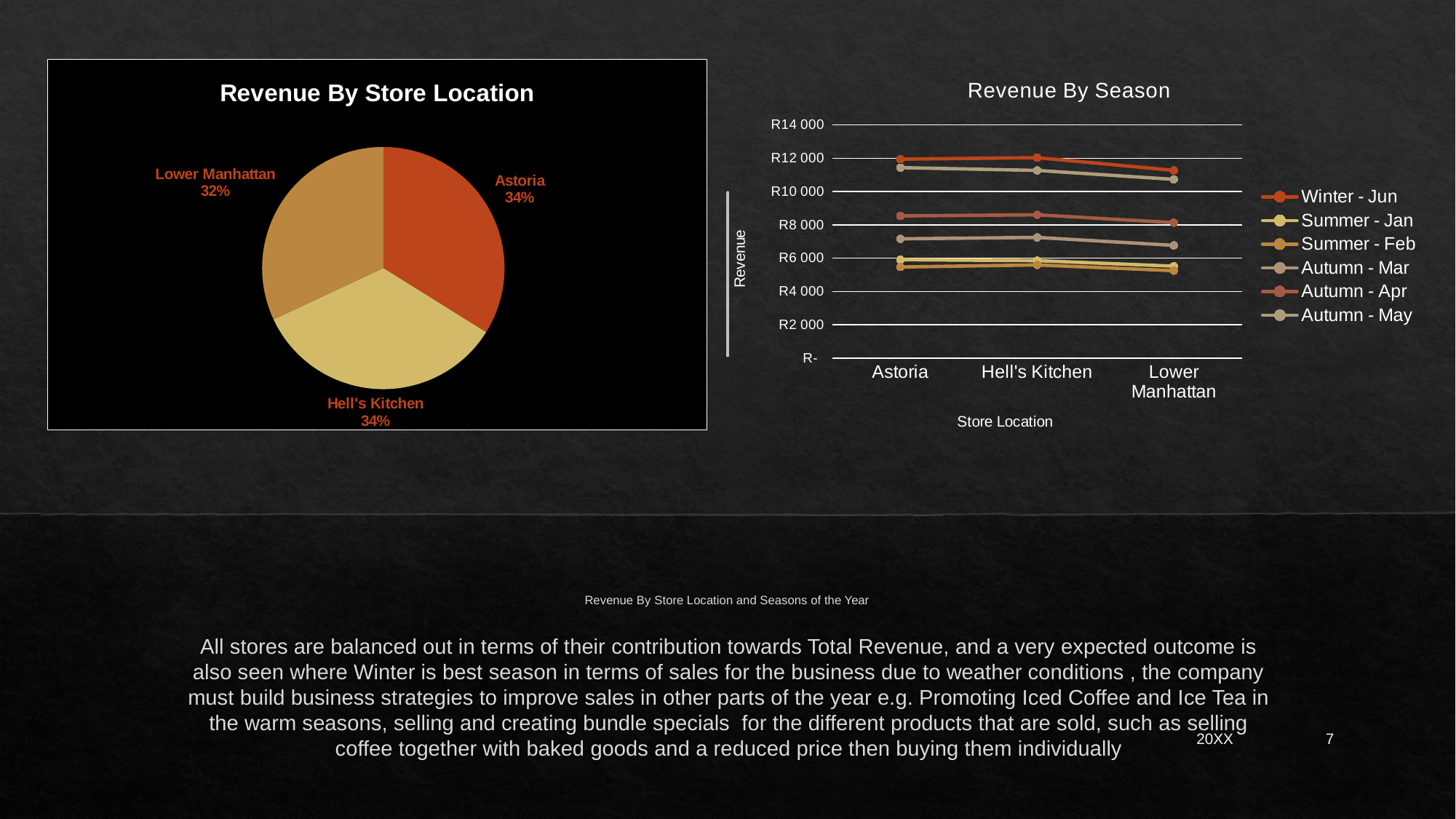

### Chart: Revenue By Store Location

| Category | Winter - Jun | Summer - Jan | Summer - Feb | Autumn - Mar | Autumn - Apr | Autumn - May |
|---|---|---|---|---|---|---|
| Astoria | 11945.0 | 5904.0 | 5469.0 | 7161.0 | 8538.0 | 11435.0 |
| Hell's Kitchen | 12034.0 | 5851.0 | 5592.0 | 7247.0 | 8605.0 | 11267.0 |
| Lower Manhattan | 11271.0 | 5518.0 | 5246.0 | 6770.0 | 8131.0 | 10730.0 |

### Chart: Revenue By Season

| Category | Winter - Jun | Summer - Jan | Summer - Feb | Autumn - Mar | Autumn - Apr | Autumn - May |
|---|---|---|---|---|---|---|
| Astoria | 11945.0 | 5904.0 | 5469.0 | 7161.0 | 8538.0 | 11435.0 |
| Hell's Kitchen | 12034.0 | 5851.0 | 5592.0 | 7247.0 | 8605.0 | 11267.0 |
| Lower Manhattan | 11271.0 | 5518.0 | 5246.0 | 6770.0 | 8131.0 | 10730.0 |
# Revenue By Store Location and Seasons of the Year
All stores are balanced out in terms of their contribution towards Total Revenue, and a very expected outcome is also seen where Winter is best season in terms of sales for the business due to weather conditions , the company must build business strategies to improve sales in other parts of the year e.g. Promoting Iced Coffee and Ice Tea in the warm seasons, selling and creating bundle specials  for the different products that are sold, such as selling coffee together with baked goods and a reduced price then buying them individually
20XX
7